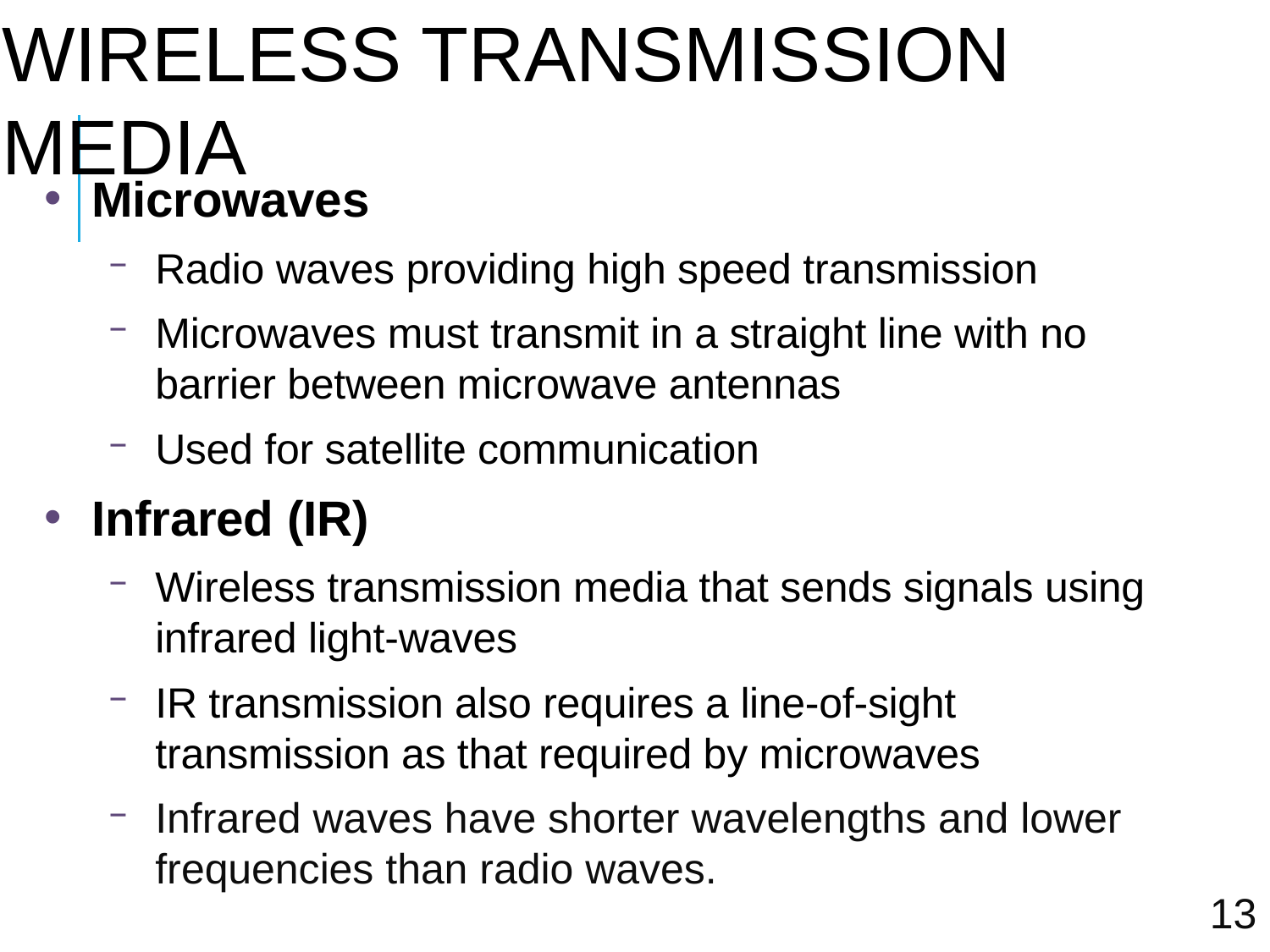

# Wireless Transmission Media
Microwaves
Radio waves providing high speed transmission
Microwaves must transmit in a straight line with no barrier between microwave antennas
Used for satellite communication
Infrared (IR)
Wireless transmission media that sends signals using infrared light-waves
IR transmission also requires a line-of-sight transmission as that required by microwaves
Infrared waves have shorter wavelengths and lower frequencies than radio waves.
13